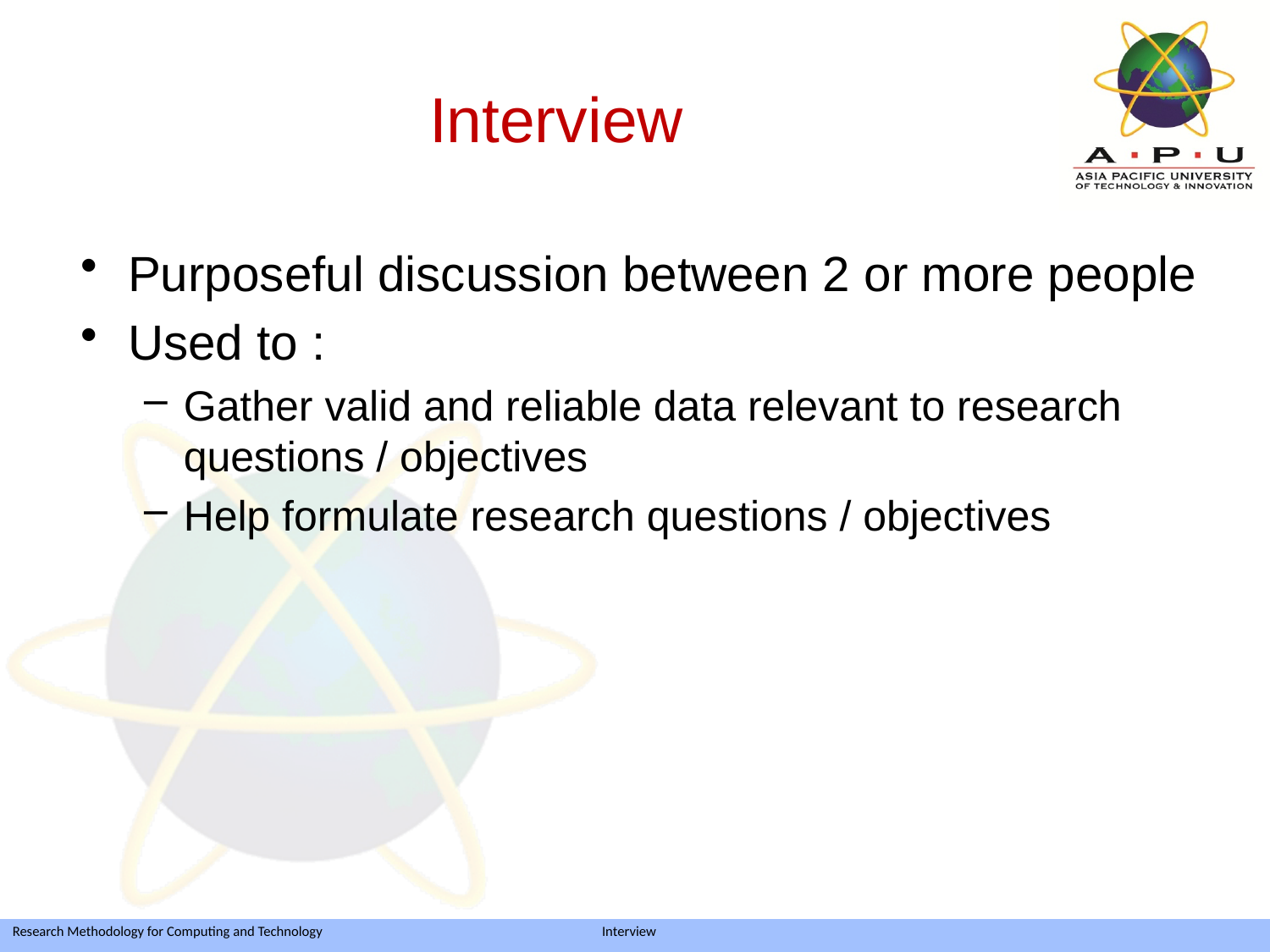

# Interview
Purposeful discussion between 2 or more people
Used to :
Gather valid and reliable data relevant to research questions / objectives
Help formulate research questions / objectives